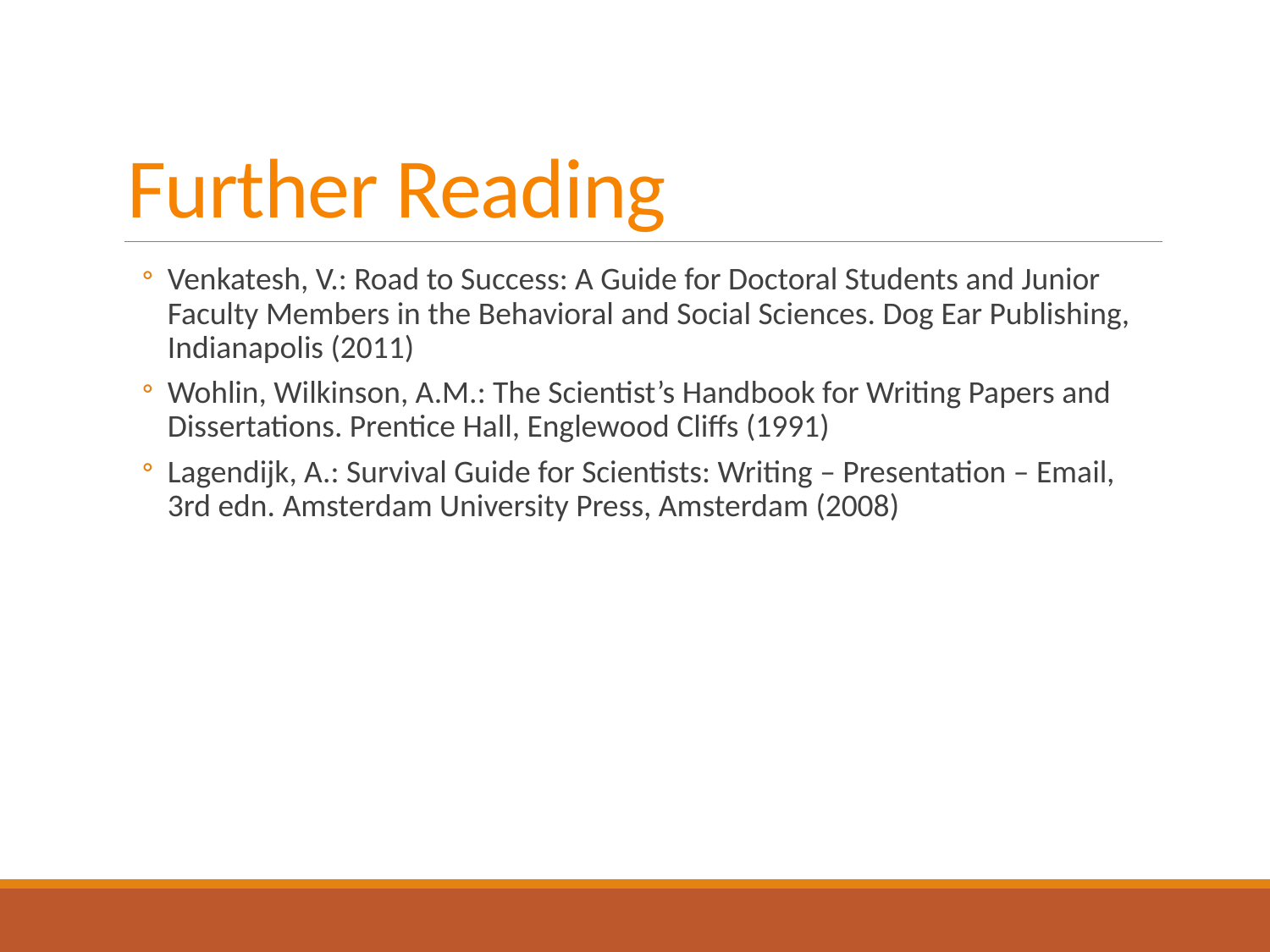

# Further Reading
Venkatesh, V.: Road to Success: A Guide for Doctoral Students and Junior Faculty Members in the Behavioral and Social Sciences. Dog Ear Publishing, Indianapolis (2011)
Wohlin, Wilkinson, A.M.: The Scientist’s Handbook for Writing Papers and Dissertations. Prentice Hall, Englewood Cliffs (1991)
Lagendijk, A.: Survival Guide for Scientists: Writing – Presentation – Email, 3rd edn. Amsterdam University Press, Amsterdam (2008)